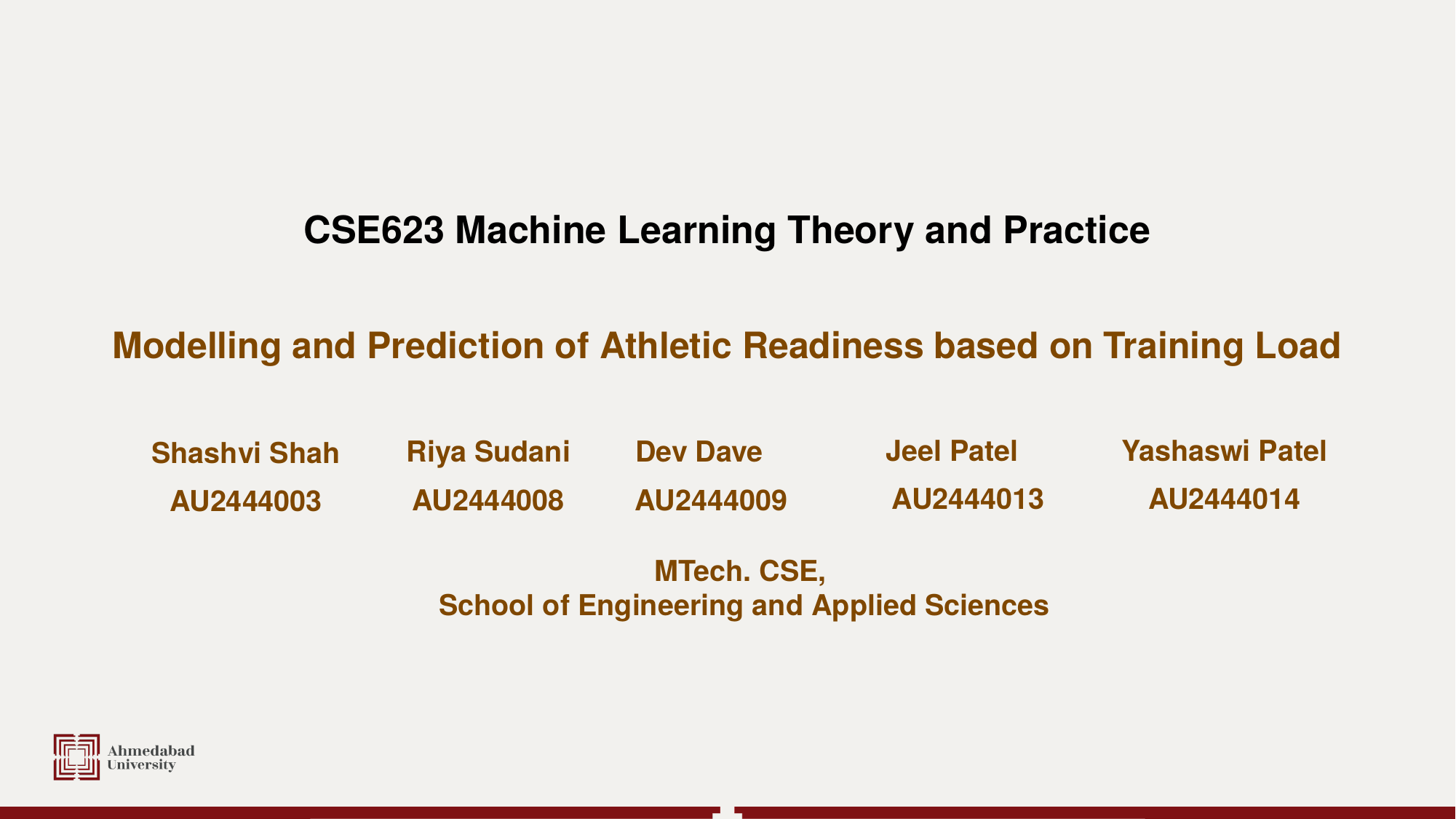

# CSE623 Machine Learning Theory and Practice

Modelling and Prediction of Athletic Readiness based on Training Load
Yashaswi Patel
AU2444014

Jeel Patel
    AU2444013

Riya Sudani
AU2444008

Dev Dave
   AU2444009
Shashvi Shah
AU2444003

MTech. CSE,
School of Engineering and Applied Sciences